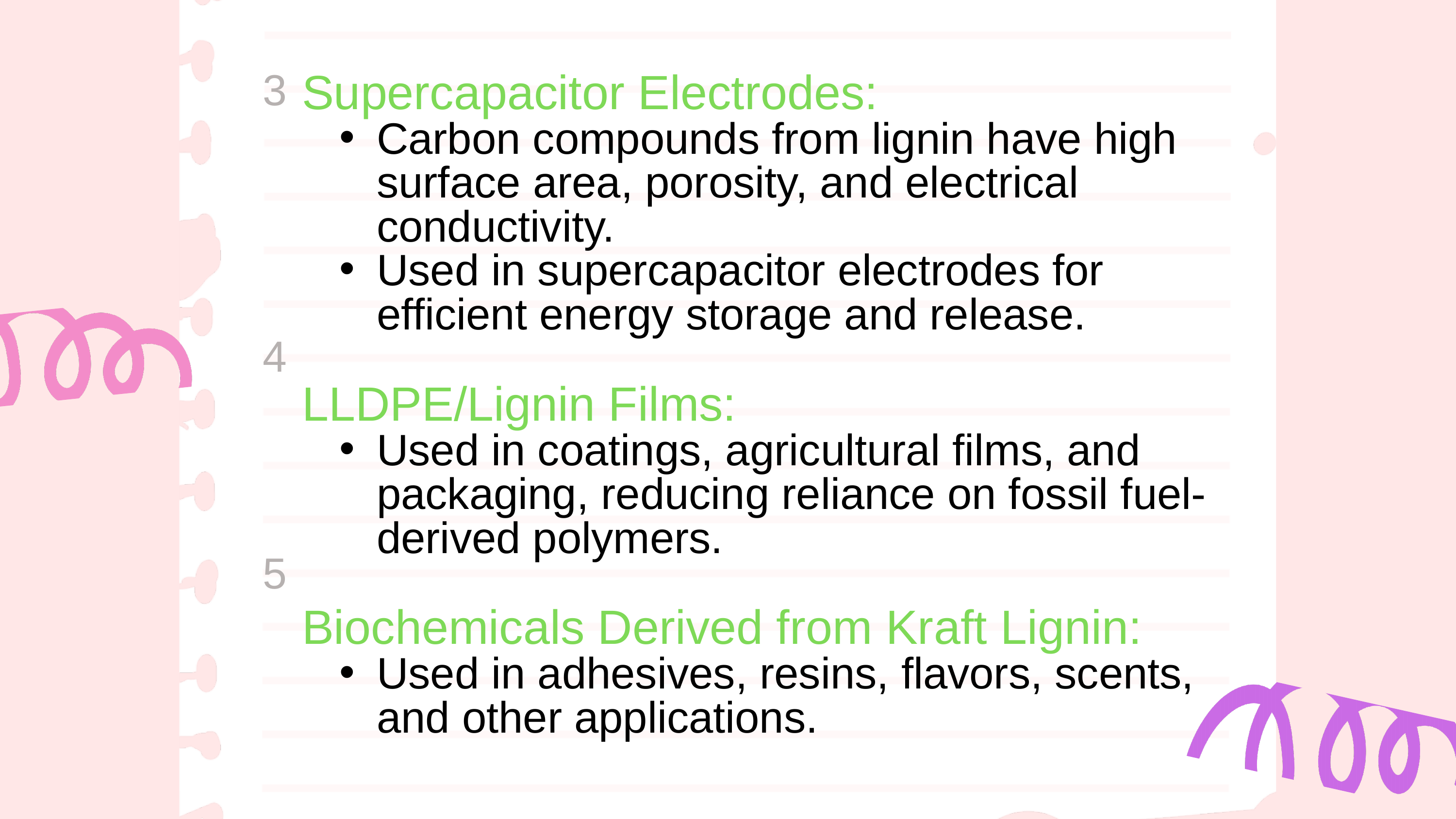

3
Supercapacitor Electrodes:
Carbon compounds from lignin have high surface area, porosity, and electrical conductivity.
Used in supercapacitor electrodes for efficient energy storage and release.

LLDPE/Lignin Films:
Used in coatings, agricultural films, and packaging, reducing reliance on fossil fuel-derived polymers.

Biochemicals Derived from Kraft Lignin:
Used in adhesives, resins, flavors, scents, and other applications.

4
5